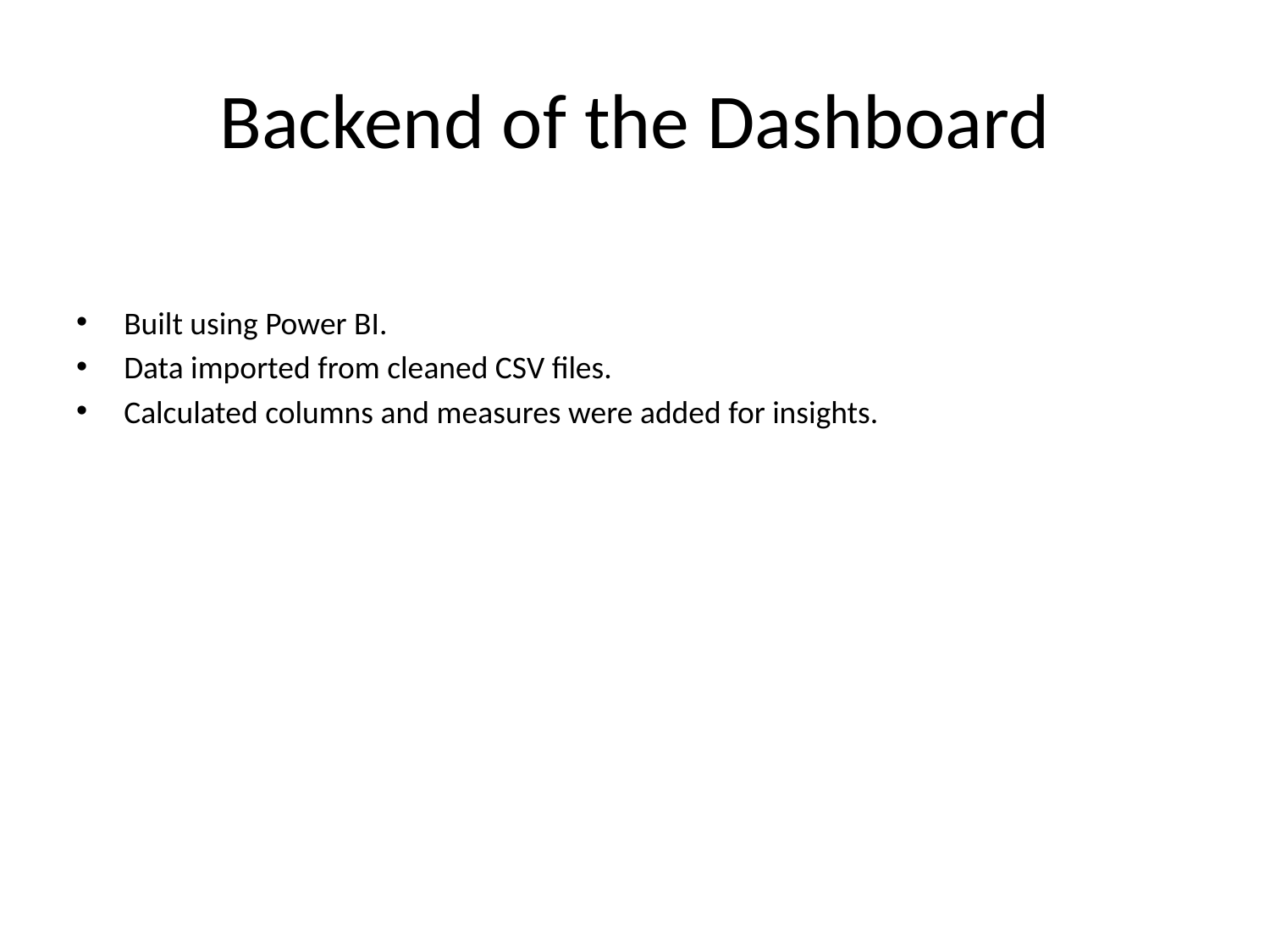

# Backend of the Dashboard

Built using Power BI.
Data imported from cleaned CSV files.
Calculated columns and measures were added for insights.